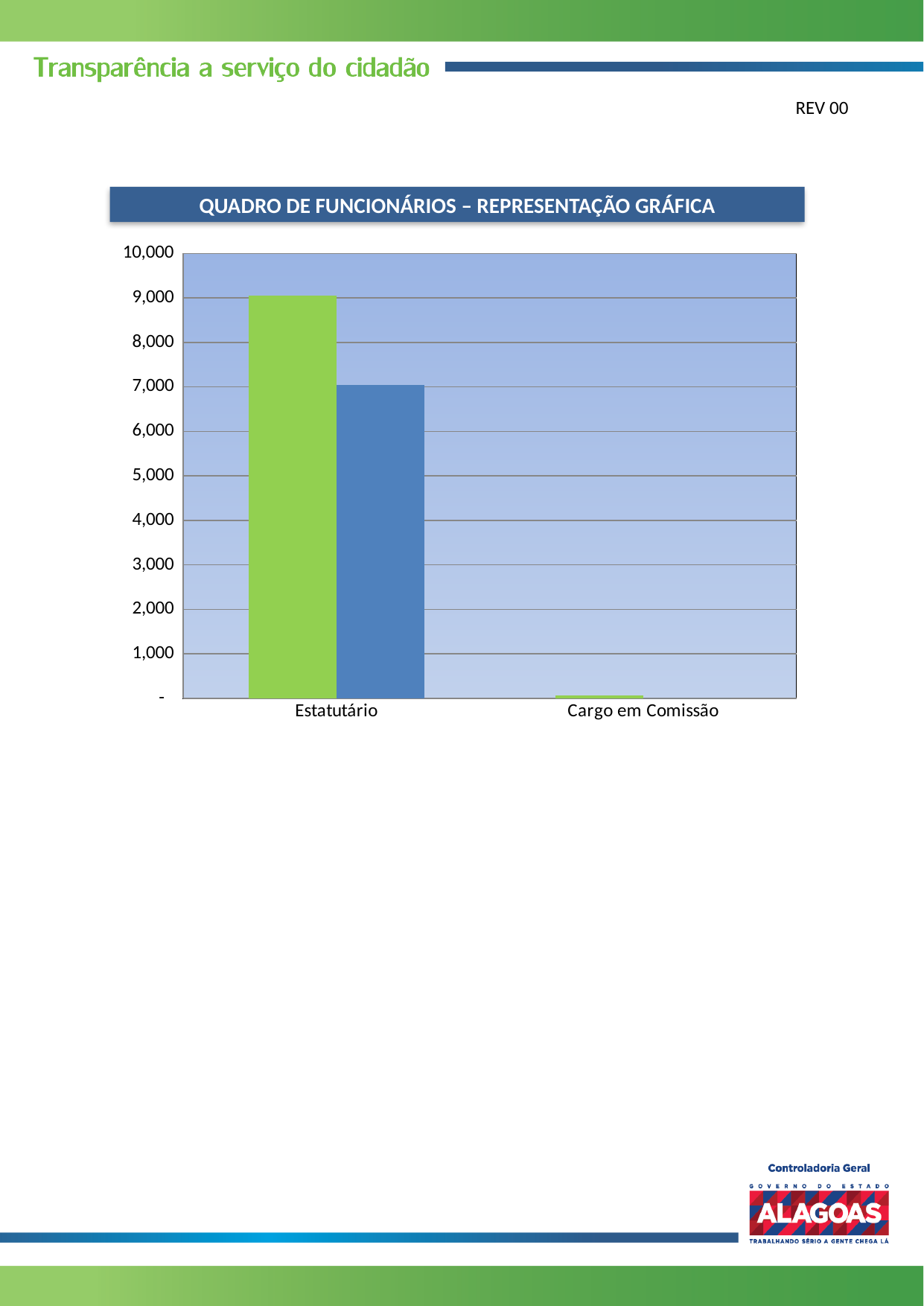

REV 00
QUADRO DE FUNCIONÁRIOS – REPRESENTAÇÃO GRÁFICA

### Chart

| Category |  |  |
|---|---|---|
| Estatutário | 9047.0 | 7037.0 |
| Cargo em Comissão | 64.0 | 0.0 |